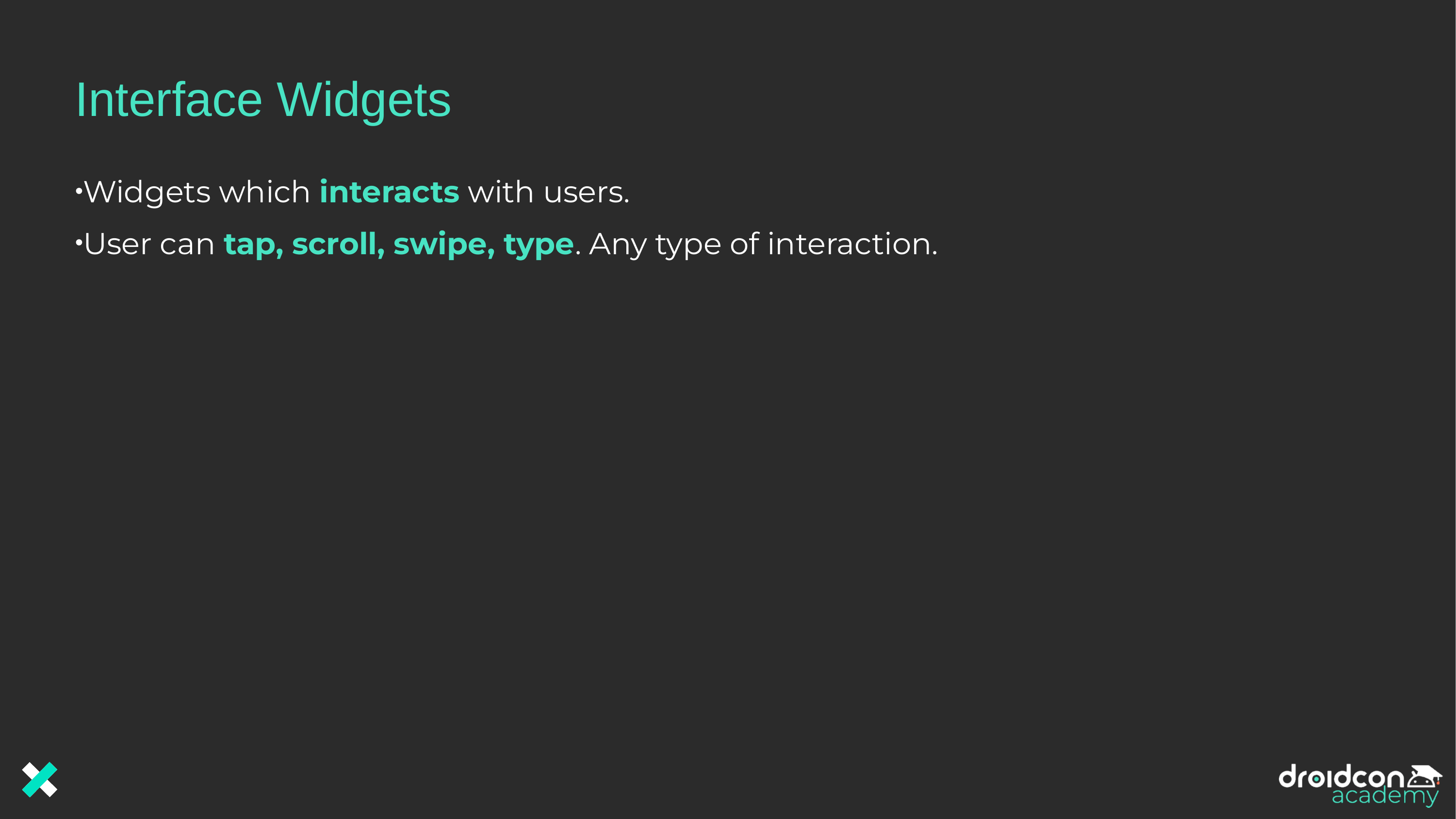

# Interface Widgets
Widgets which interacts with users.
User can tap, scroll, swipe, type. Any type of interaction.